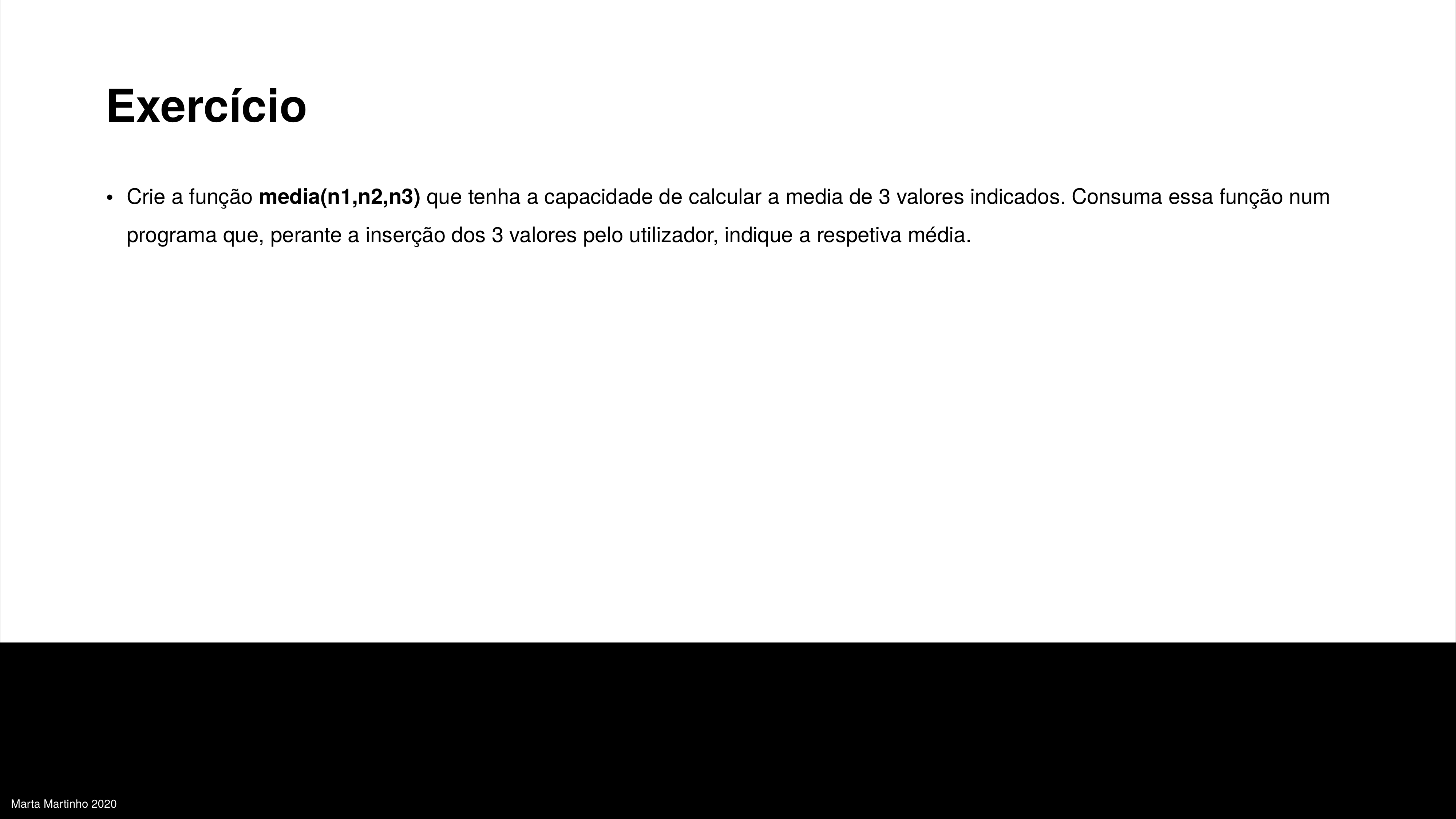

Exercício
Crie a função media(n1,n2,n3) que tenha a capacidade de calcular a media de 3 valores indicados. Consuma essa função num programa que, perante a inserção dos 3 valores pelo utilizador, indique a respetiva média.
Marta Martinho 2020